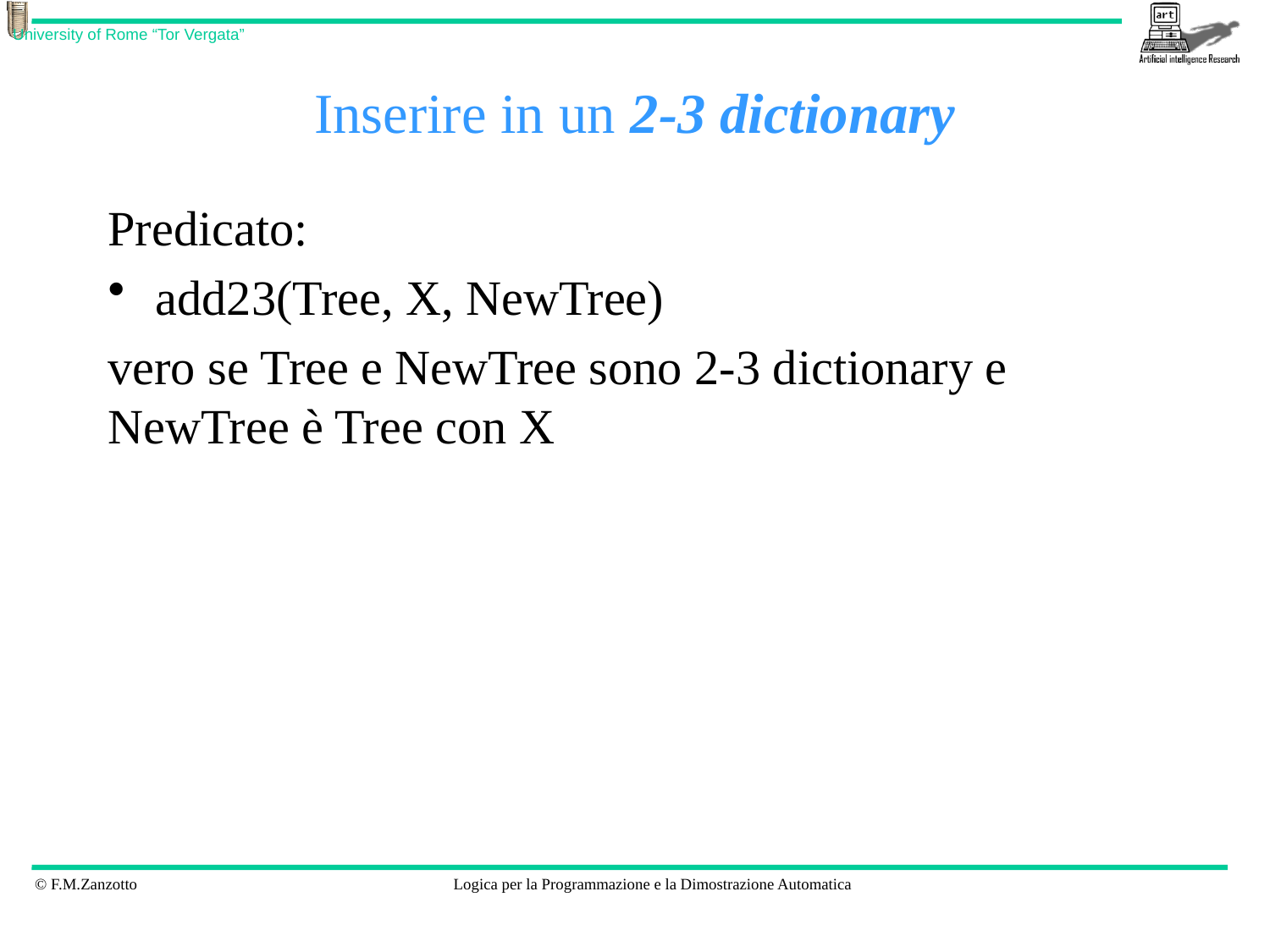

# Inserire in un 2-3 dictionary
Predicato:
add23(Tree, X, NewTree)
vero se Tree e NewTree sono 2-3 dictionary e NewTree è Tree con X